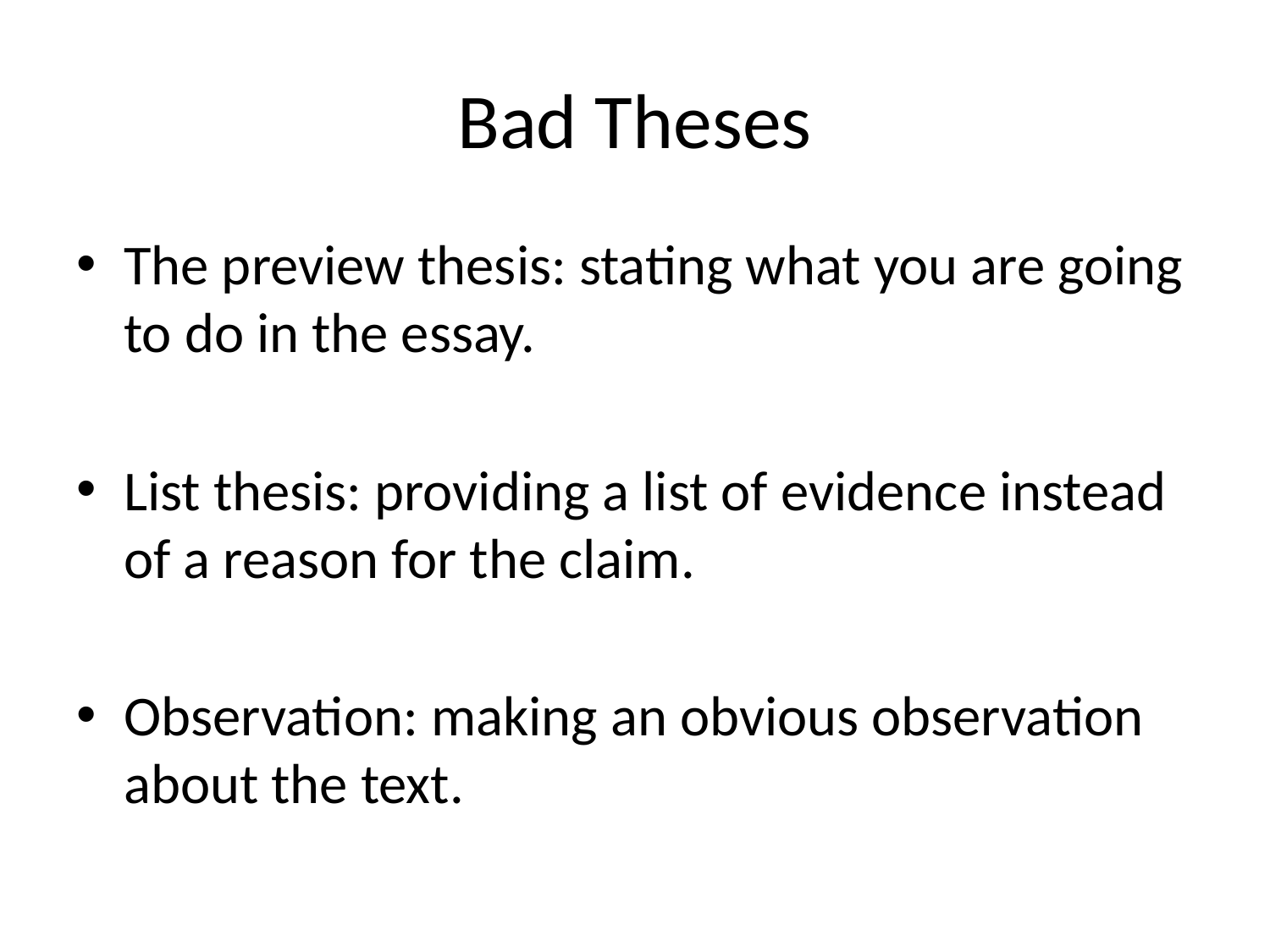

# Bad Theses
The preview thesis: stating what you are going to do in the essay.

List thesis: providing a list of evidence instead of a reason for the claim.

Observation: making an obvious observation about the text.